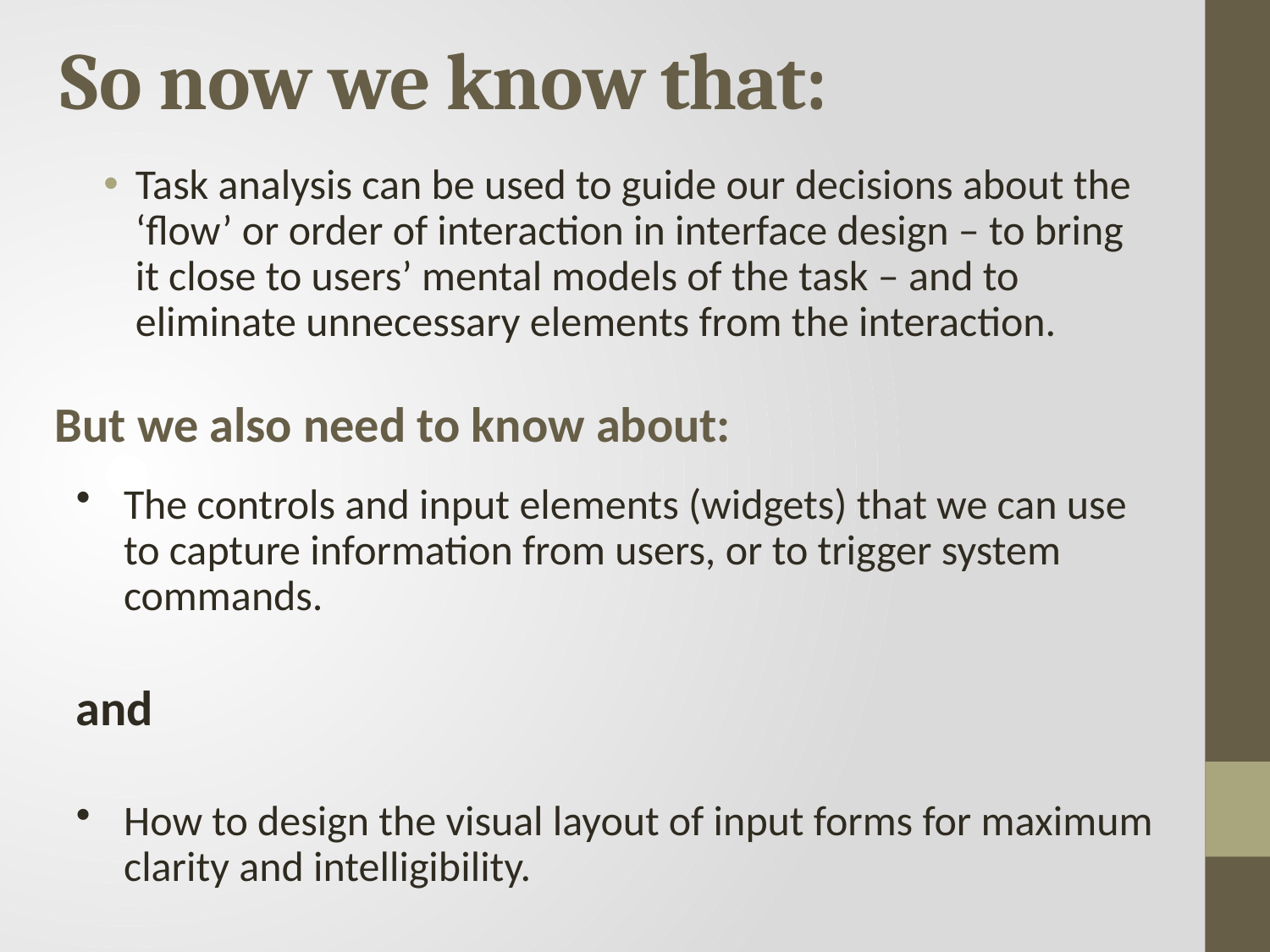

# So now we know that:
Task analysis can be used to guide our decisions about the ‘flow’ or order of interaction in interface design – to bring it close to users’ mental models of the task – and to eliminate unnecessary elements from the interaction.

But we also need to know about:
The controls and input elements (widgets) that we can use to capture information from users, or to trigger system commands.

and

How to design the visual layout of input forms for maximum clarity and intelligibility.